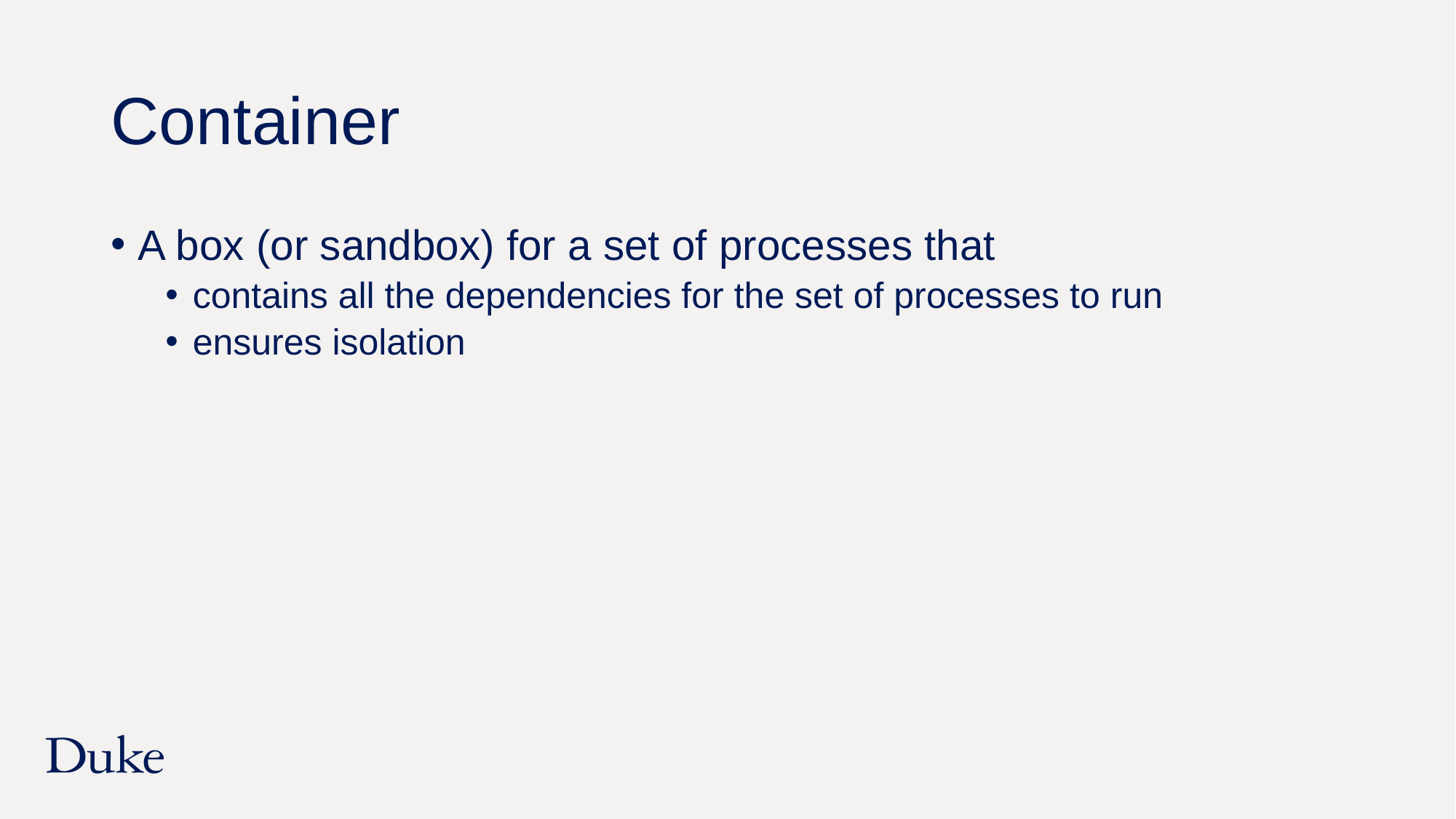

# Container
A box (or sandbox) for a set of processes that
contains all the dependencies for the set of processes to run
ensures isolation